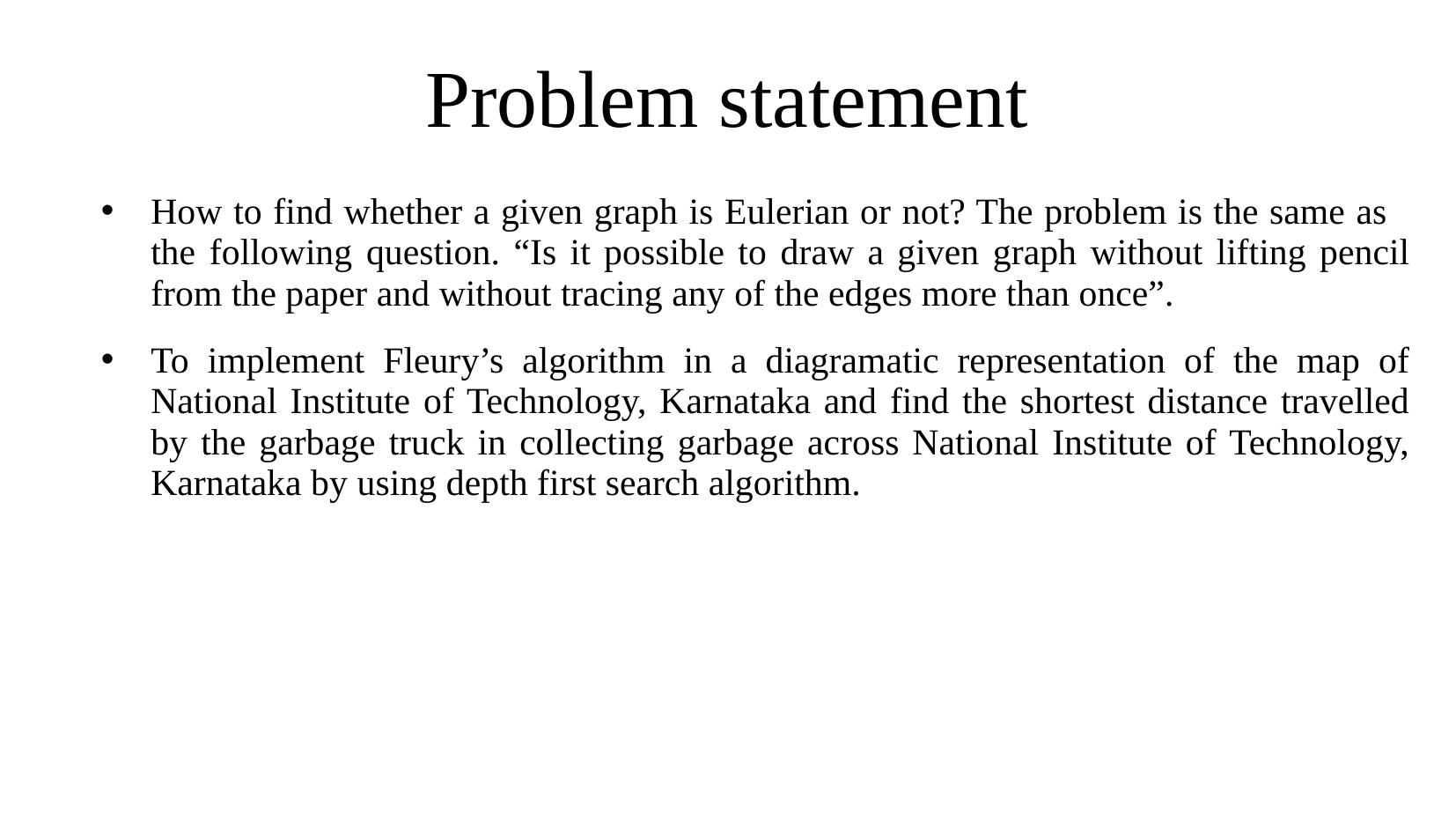

# Problem statement
How to find whether a given graph is Eulerian or not? The problem is the same as   the following question. “Is it possible to draw a given graph without lifting pencil from the paper and without tracing any of the edges more than once”.
To implement Fleury’s algorithm in a diagramatic representation of the map of National Institute of Technology, Karnataka and find the shortest distance travelled by the garbage truck in collecting garbage across National Institute of Technology, Karnataka by using depth first search algorithm.